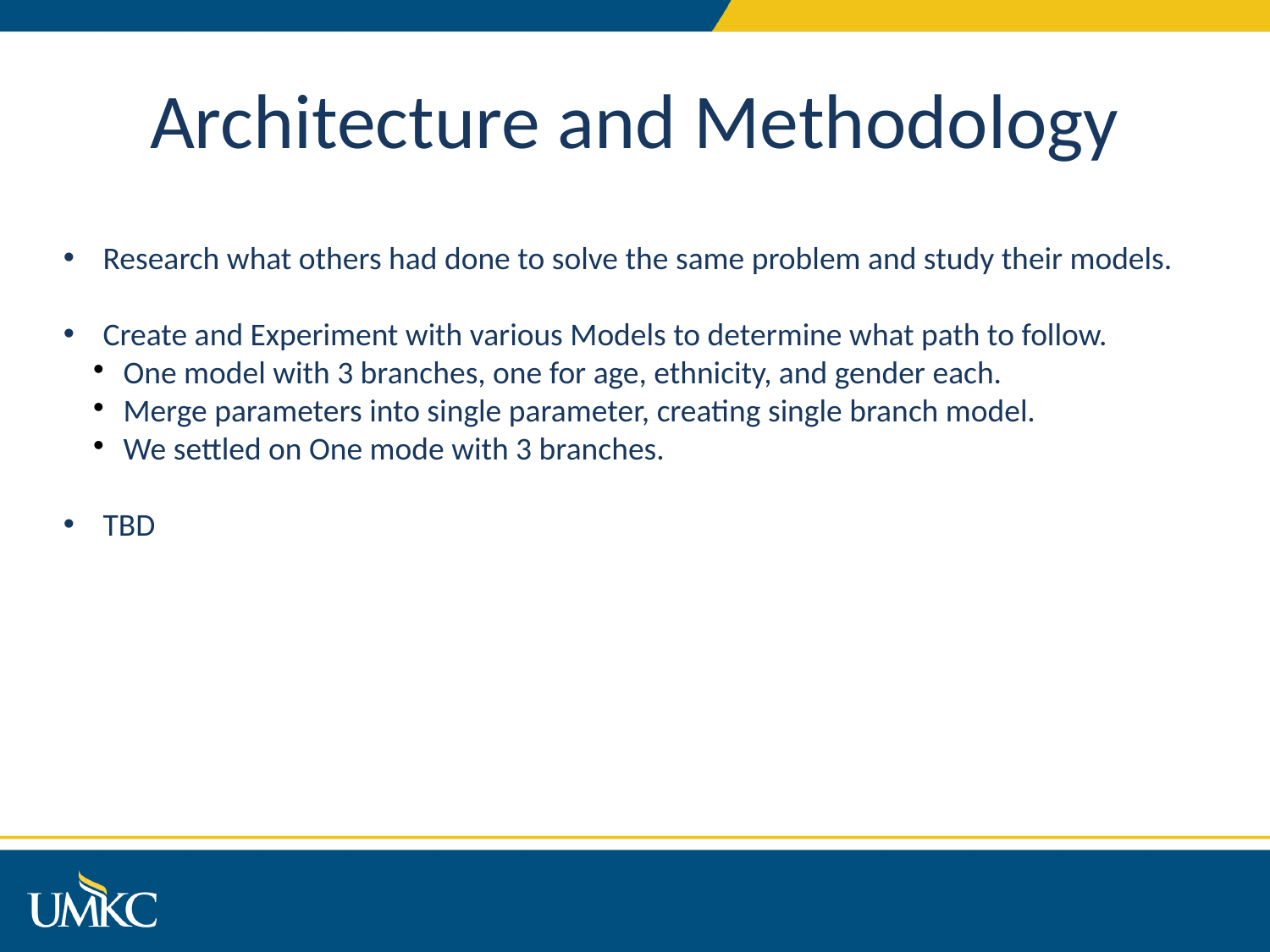

Architecture and Methodology
Research what others had done to solve the same problem and study their models.

Create and Experiment with various Models to determine what path to follow.
One model with 3 branches, one for age, ethnicity, and gender each.
Merge parameters into single parameter, creating single branch model.
We settled on One mode with 3 branches.

TBD